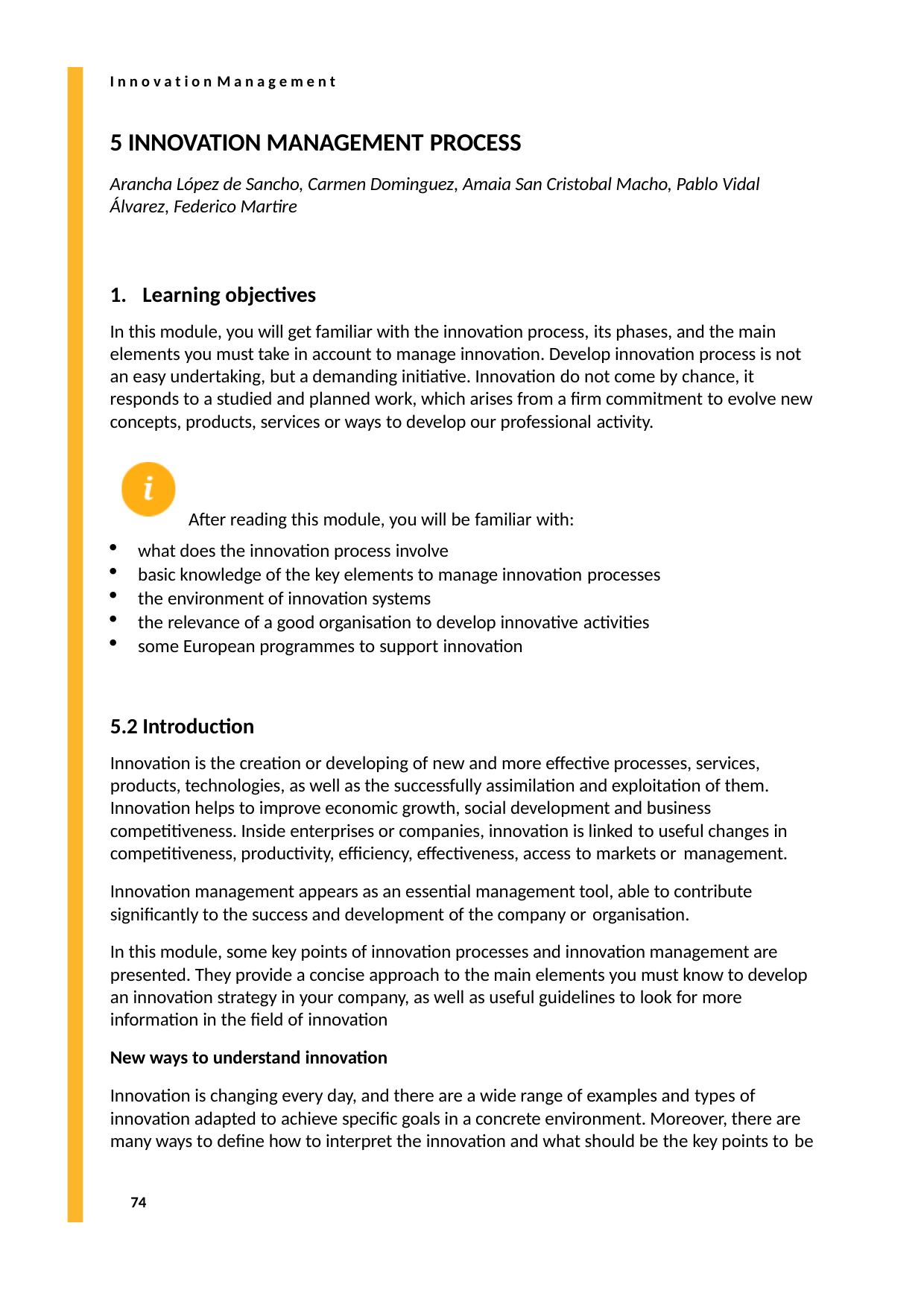

I n n o v a t i o n M a n a g e m e n t

INNOVATION MANAGEMENT PROCESS
Arancha López de Sancho, Carmen Dominguez, Amaia San Cristobal Macho, Pablo Vidal  Álvarez, Federico Martire

Learning objectives
In this module, you will get familiar with the innovation process, its phases, and the main  elements you must take in account to manage innovation. Develop innovation process is not  an easy undertaking, but a demanding initiative. Innovation do not come by chance, it  responds to a studied and planned work, which arises from a firm commitment to evolve new  concepts, products, services or ways to develop our professional activity.

After reading this module, you will be familiar with:
what does the innovation process involve
basic knowledge of the key elements to manage innovation processes
the environment of innovation systems
the relevance of a good organisation to develop innovative activities
some European programmes to support innovation

5.2 Introduction
Innovation is the creation or developing of new and more effective processes, services,  products, technologies, as well as the successfully assimilation and exploitation of them.  Innovation helps to improve economic growth, social development and business  competitiveness. Inside enterprises or companies, innovation is linked to useful changes in  competitiveness, productivity, efficiency, effectiveness, access to markets or management.
Innovation management appears as an essential management tool, able to contribute  significantly to the success and development of the company or organisation.
In this module, some key points of innovation processes and innovation management are  presented. They provide a concise approach to the main elements you must know to develop  an innovation strategy in your company, as well as useful guidelines to look for more  information in the field of innovation
New ways to understand innovation
Innovation is changing every day, and there are a wide range of examples and types of  innovation adapted to achieve specific goals in a concrete environment. Moreover, there are  many ways to define how to interpret the innovation and what should be the key points to be

74